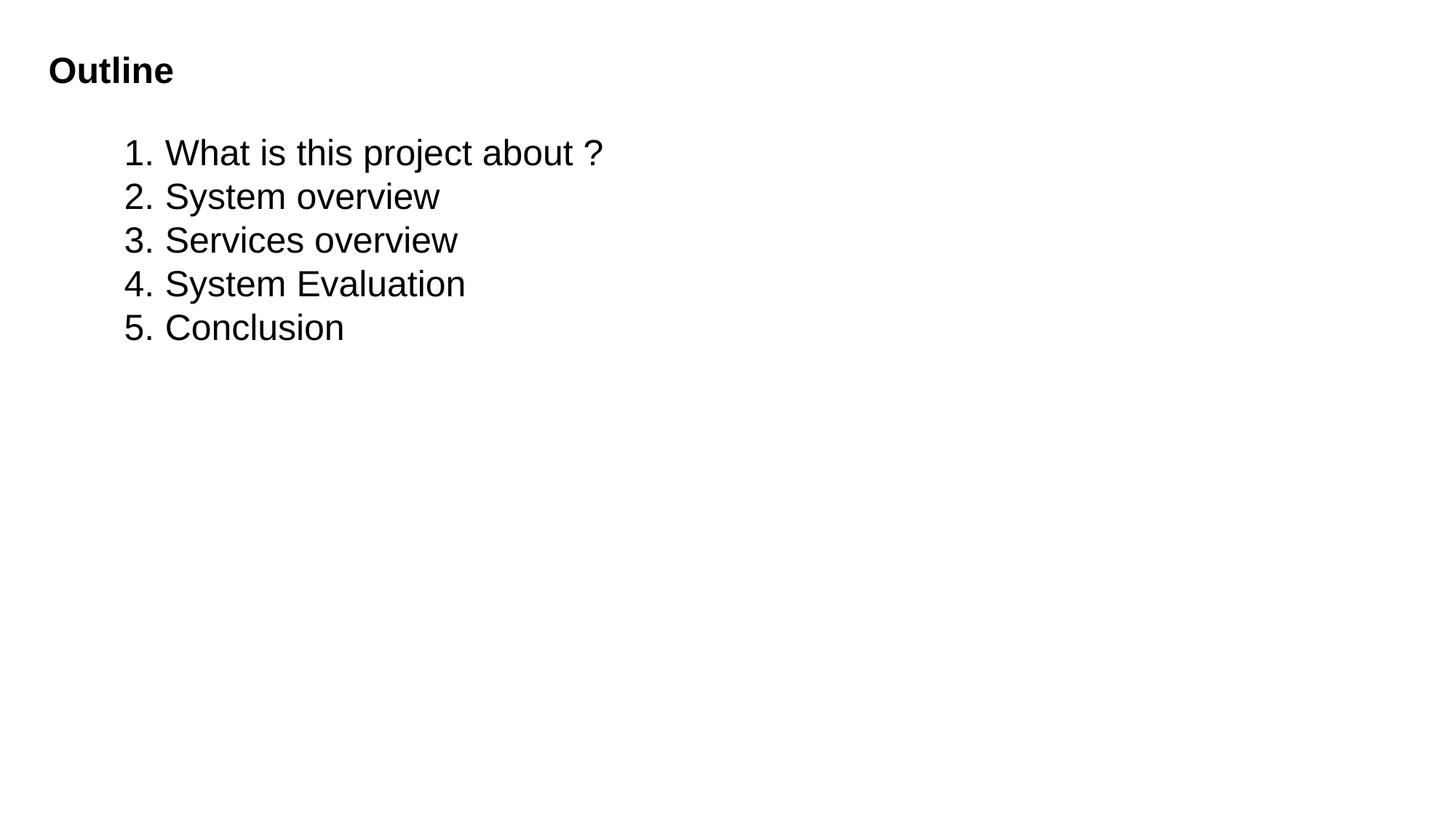

Outline
What is this project about ?
System overview
Services overview
System Evaluation
Conclusion